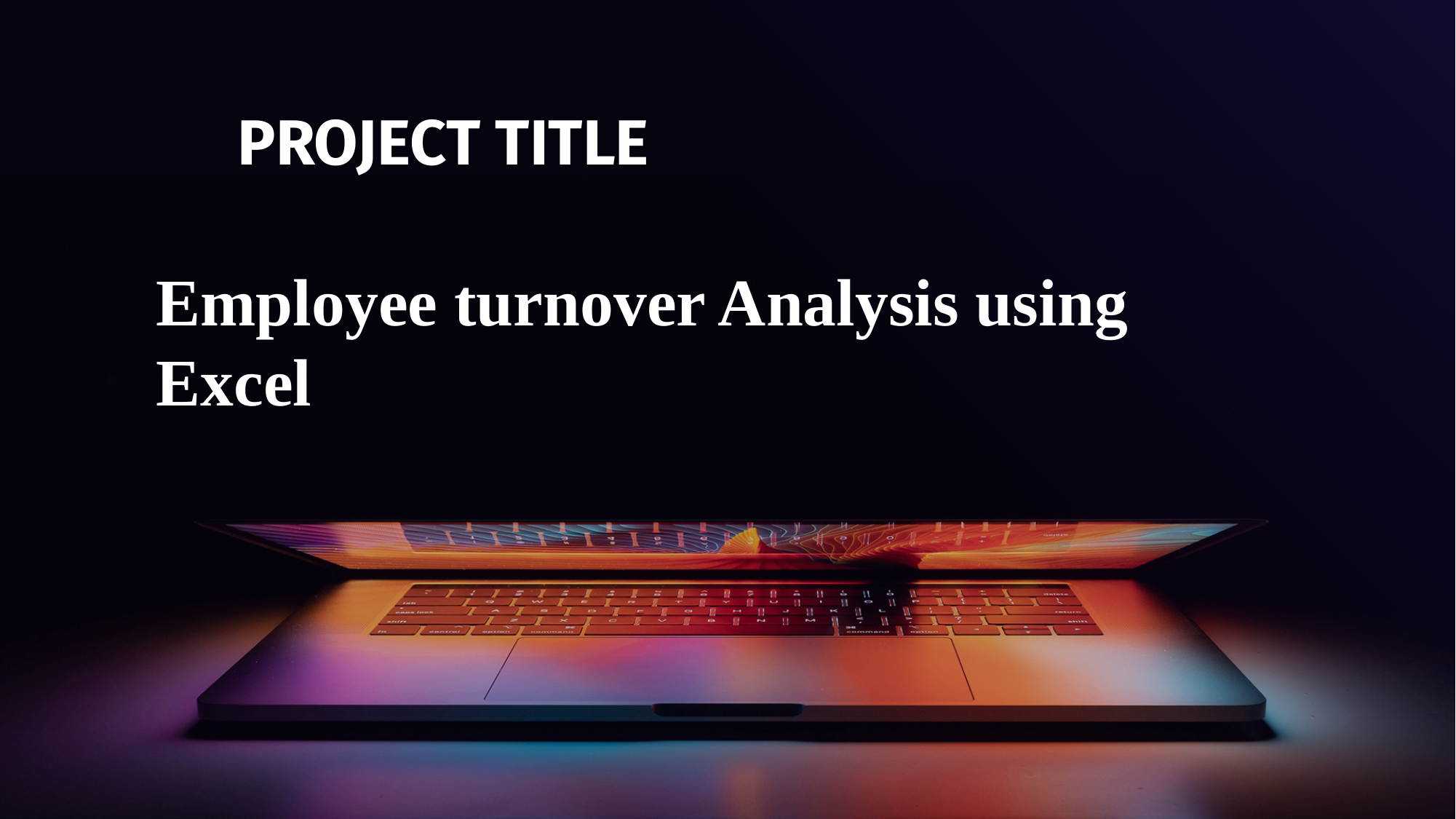

PROJECT TITLE
Employee turnover Analysis using Excel